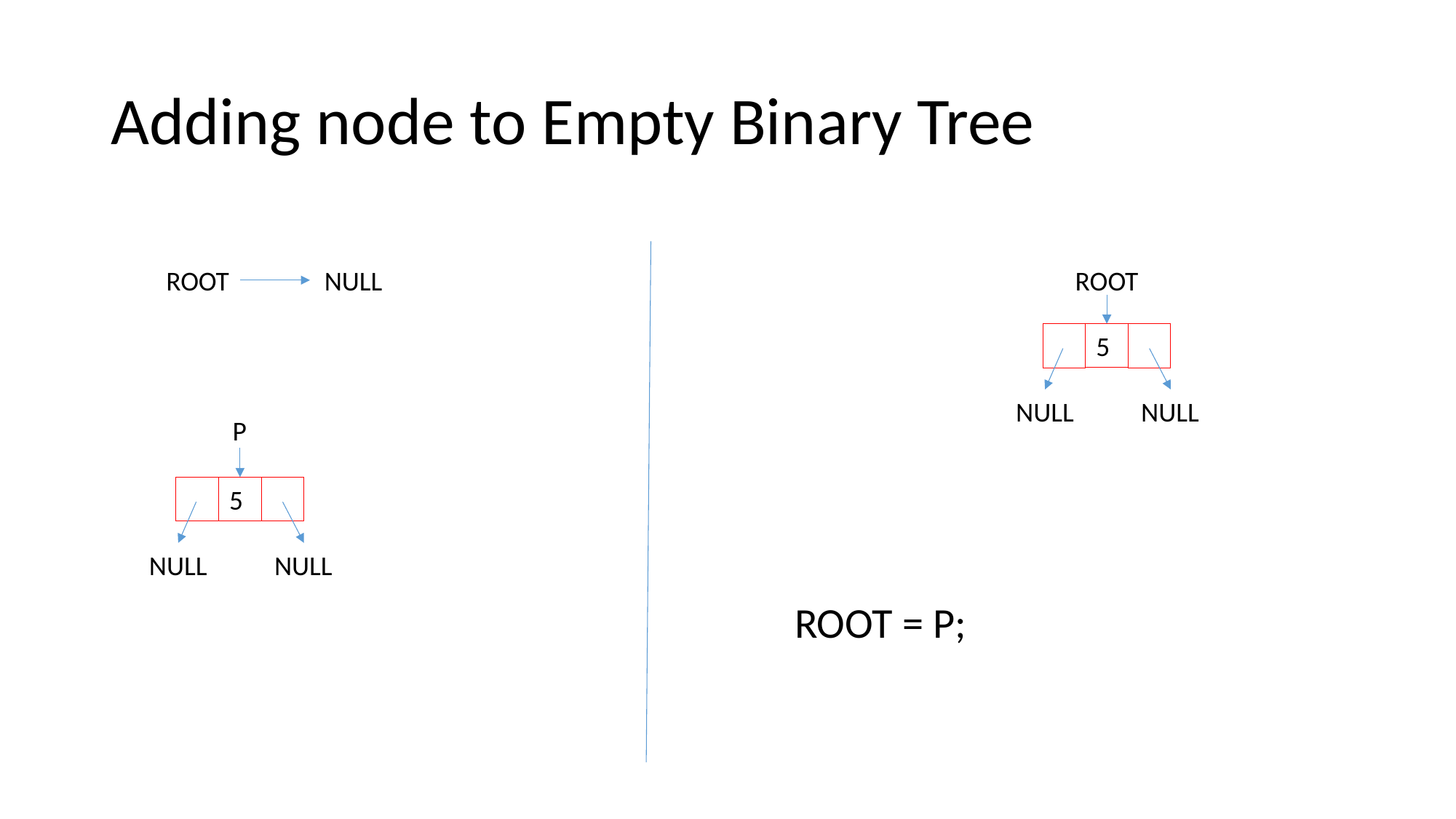

# Adding node to Empty Binary Tree
ROOT
ROOT
NULL

5

NULL
NULL
P

5

NULL
NULL
ROOT = P;